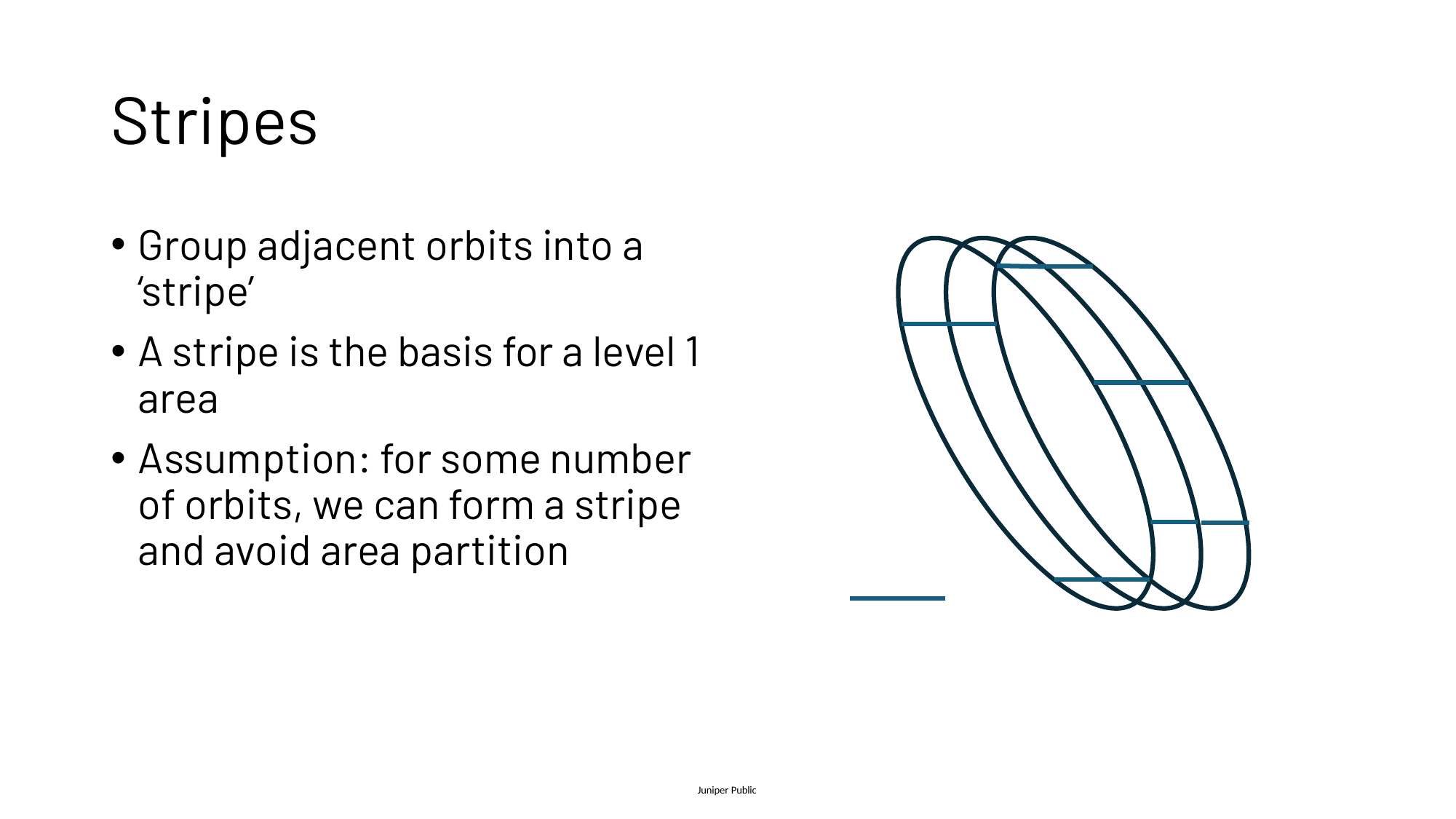

# Stripes
Group adjacent orbits into a ‘stripe’
A stripe is the basis for a level 1 area
Assumption: for some number of orbits, we can form a stripe and avoid area partition